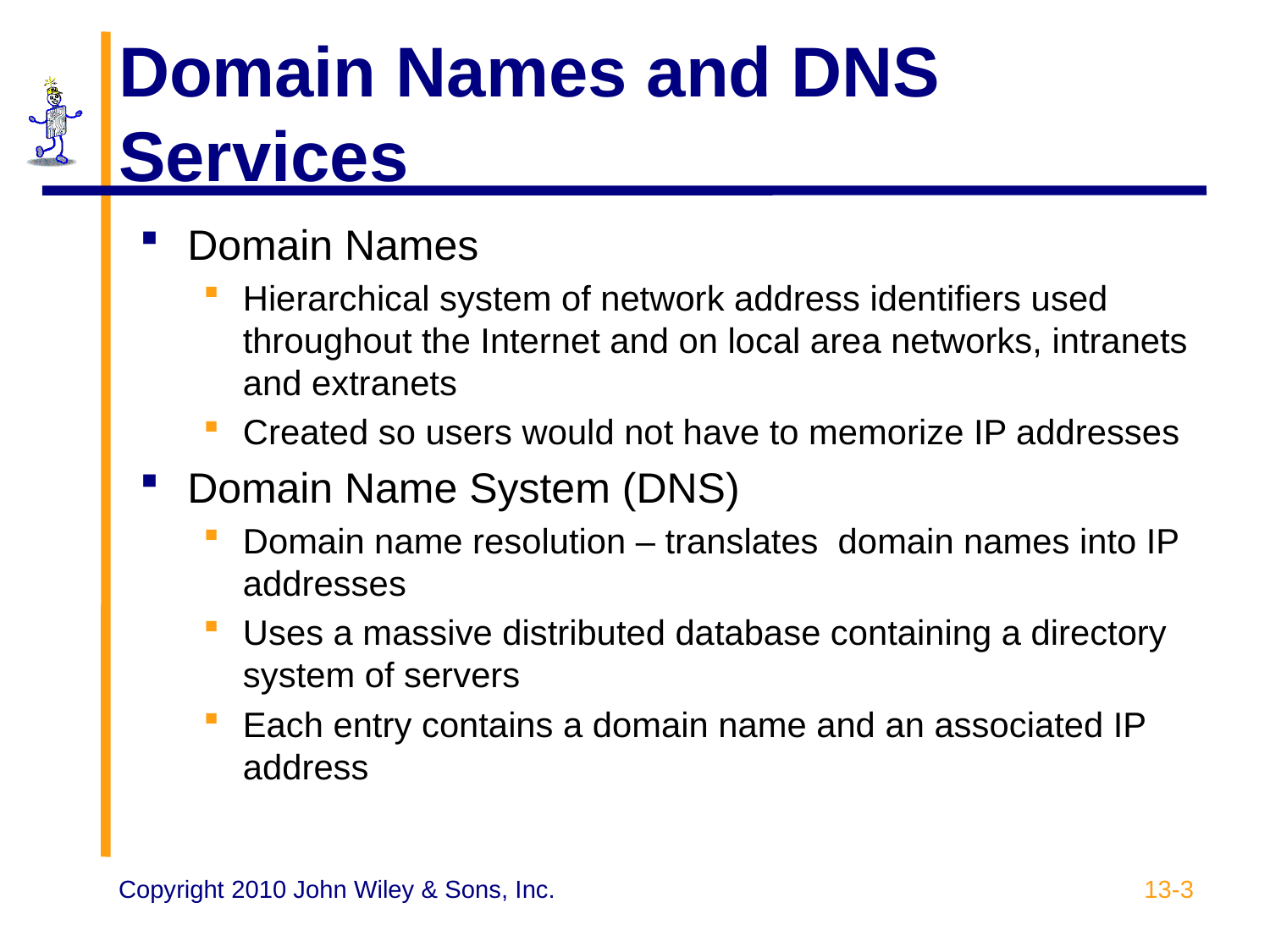

# Domain Names and DNS Services
Domain Names
Hierarchical system of network address identifiers used throughout the Internet and on local area networks, intranets and extranets
Created so users would not have to memorize IP addresses
Domain Name System (DNS)
Domain name resolution – translates  domain names into IP addresses
Uses a massive distributed database containing a directory system of servers
Each entry contains a domain name and an associated IP address
13-3
Copyright 2010 John Wiley & Sons, Inc.